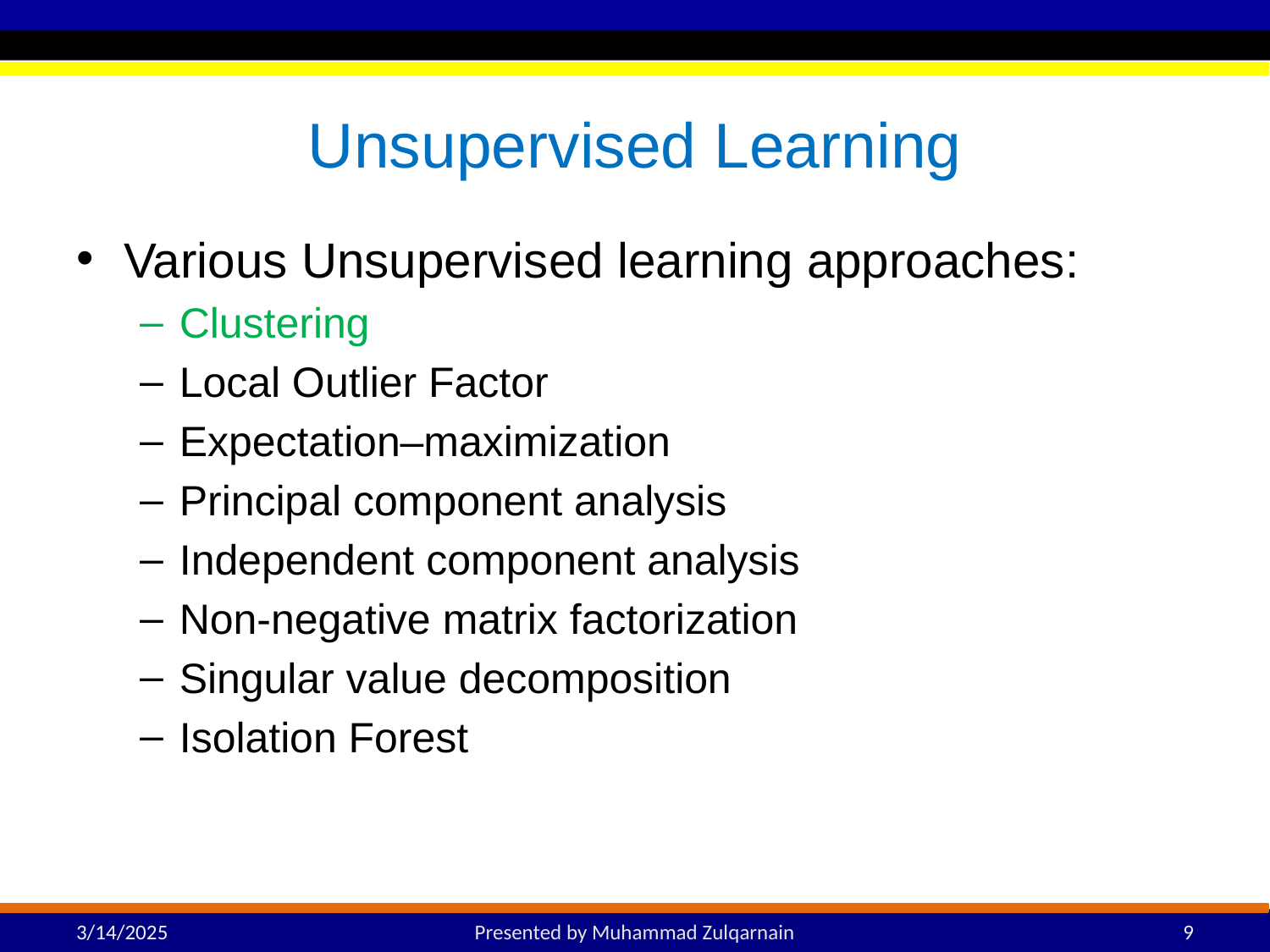

# Unsupervised Learning
Various Unsupervised learning approaches:
Clustering
Local Outlier Factor
Expectation–maximization
Principal component analysis
Independent component analysis
Non-negative matrix factorization
Singular value decomposition
Isolation Forest

3/14/2025
Presented by Muhammad Zulqarnain
9